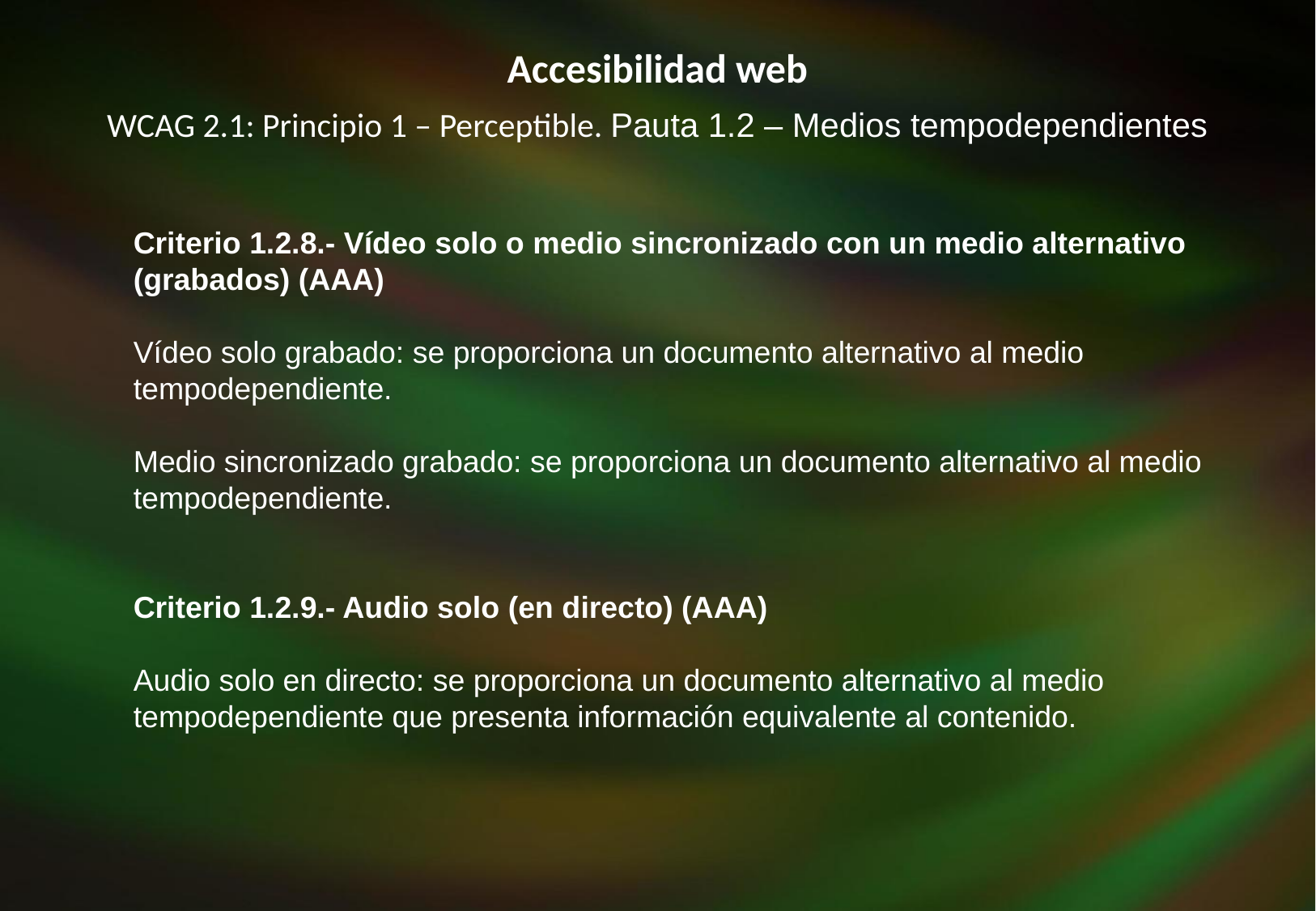

Accesibilidad web
WCAG 2.1: Principio 1 – Perceptible. Pauta 1.2 – Medios tempodependientes
Criterio 1.2.8.- Vídeo solo o medio sincronizado con un medio alternativo (grabados) (AAA)

Vídeo solo grabado: se proporciona un documento alternativo al medio tempodependiente.

Medio sincronizado grabado: se proporciona un documento alternativo al medio
tempodependiente.

Criterio 1.2.9.- Audio solo (en directo) (AAA)

Audio solo en directo: se proporciona un documento alternativo al medio tempodependiente que presenta información equivalente al contenido.